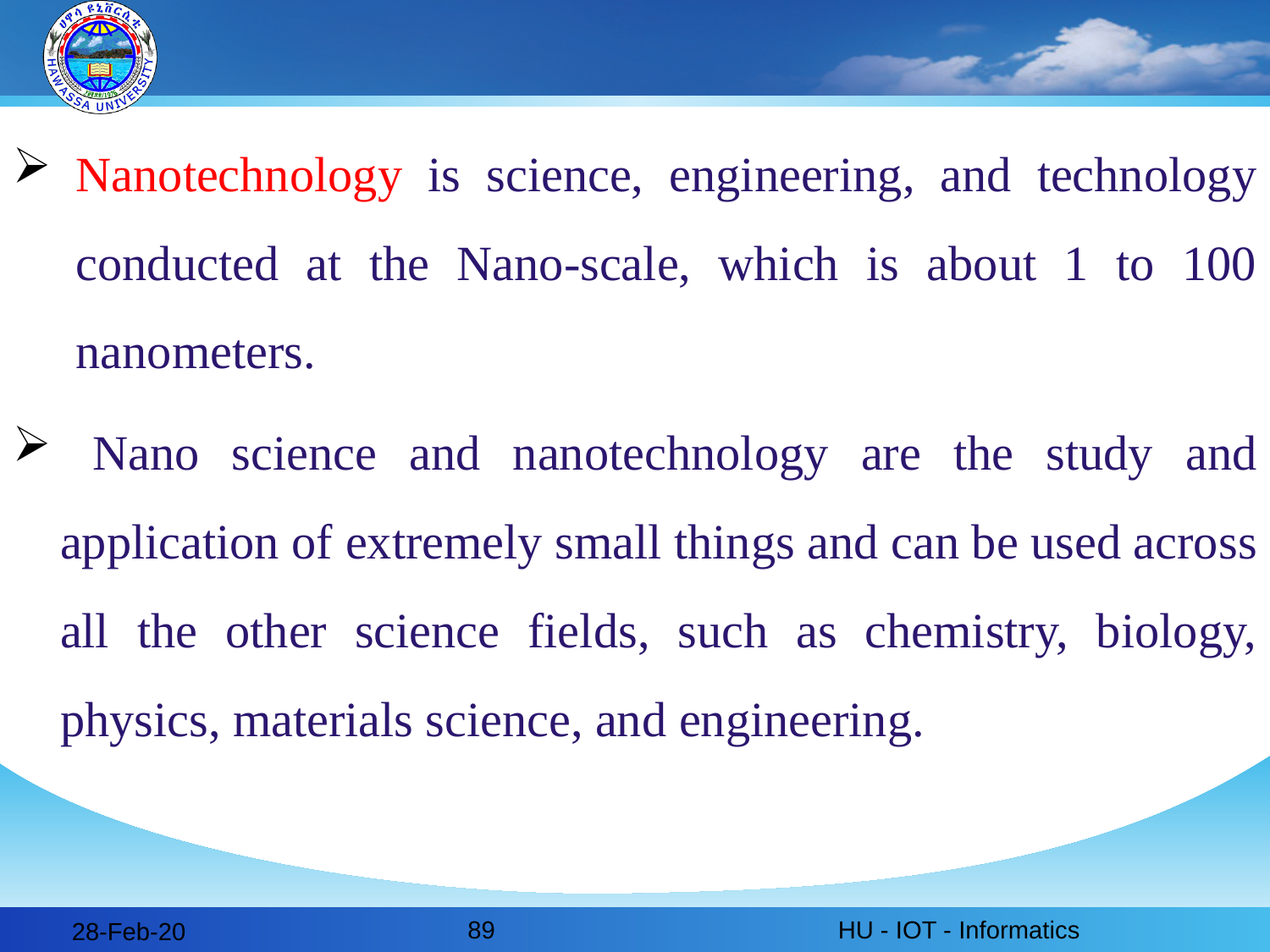

Nanotechnology is science, engineering, and technology conducted at the Nano-scale, which is about 1 to 100 nanometers.
 Nano science and nanotechnology are the study and application of extremely small things and can be used across all the other science fields, such as chemistry, biology, physics, materials science, and engineering.

89
HU - IOT - Informatics
28-Feb-20